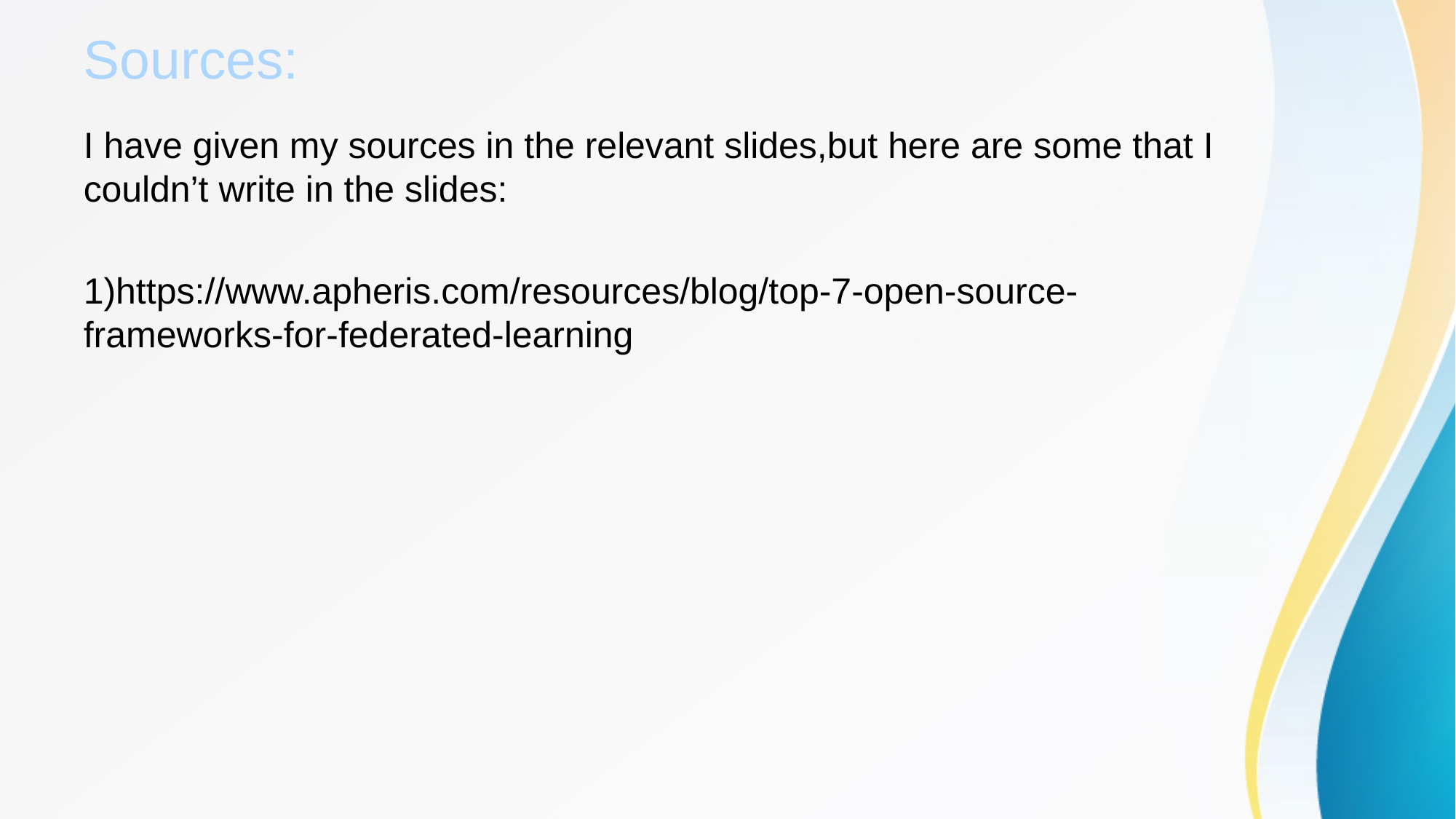

# Sources:
I have given my sources in the relevant slides,but here are some that I couldn’t write in the slides:

1)https://www.apheris.com/resources/blog/top-7-open-source-frameworks-for-federated-learning